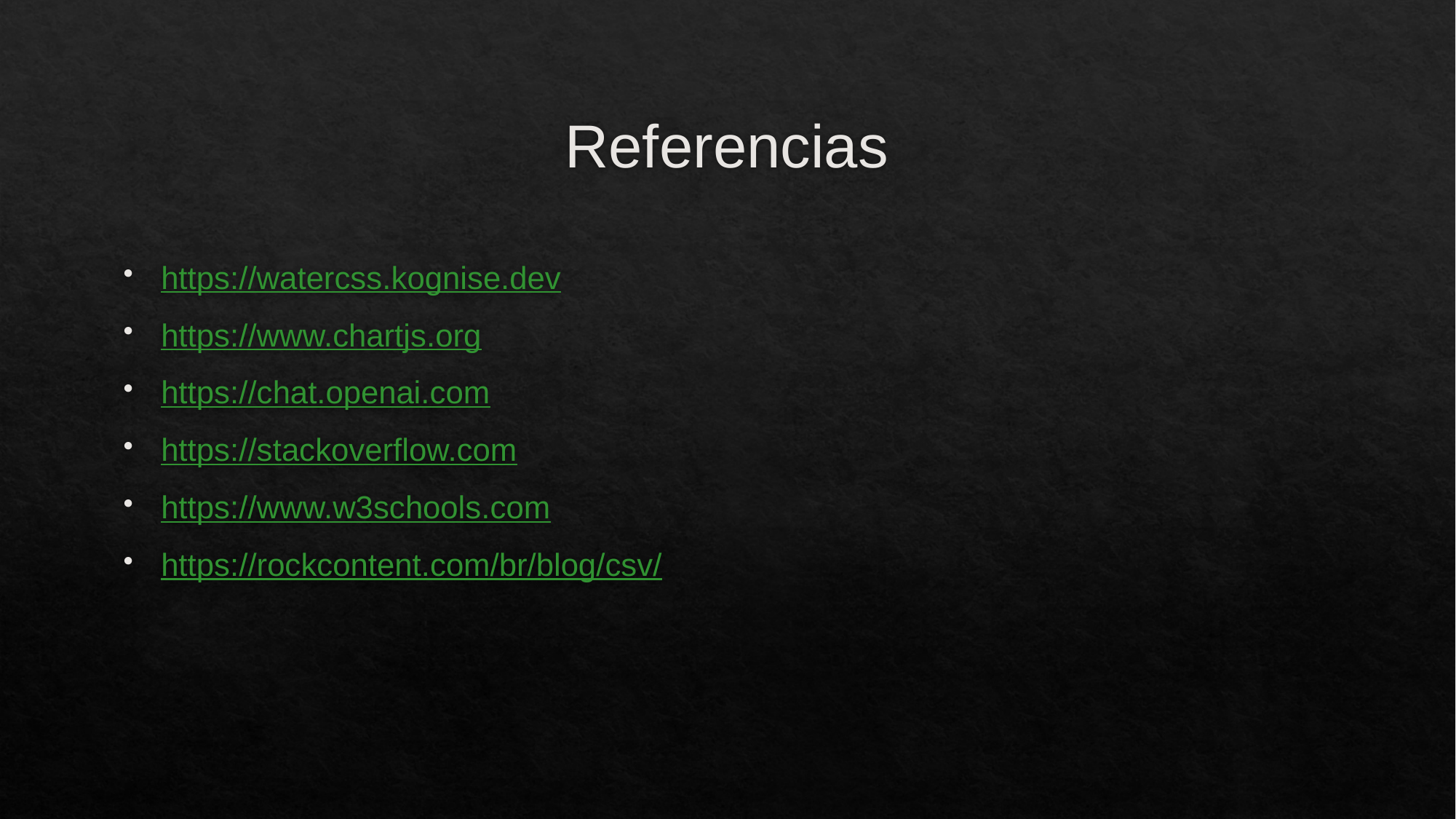

# Referencias
https://watercss.kognise.dev
https://www.chartjs.org
https://chat.openai.com
https://stackoverflow.com
https://www.w3schools.com
https://rockcontent.com/br/blog/csv/